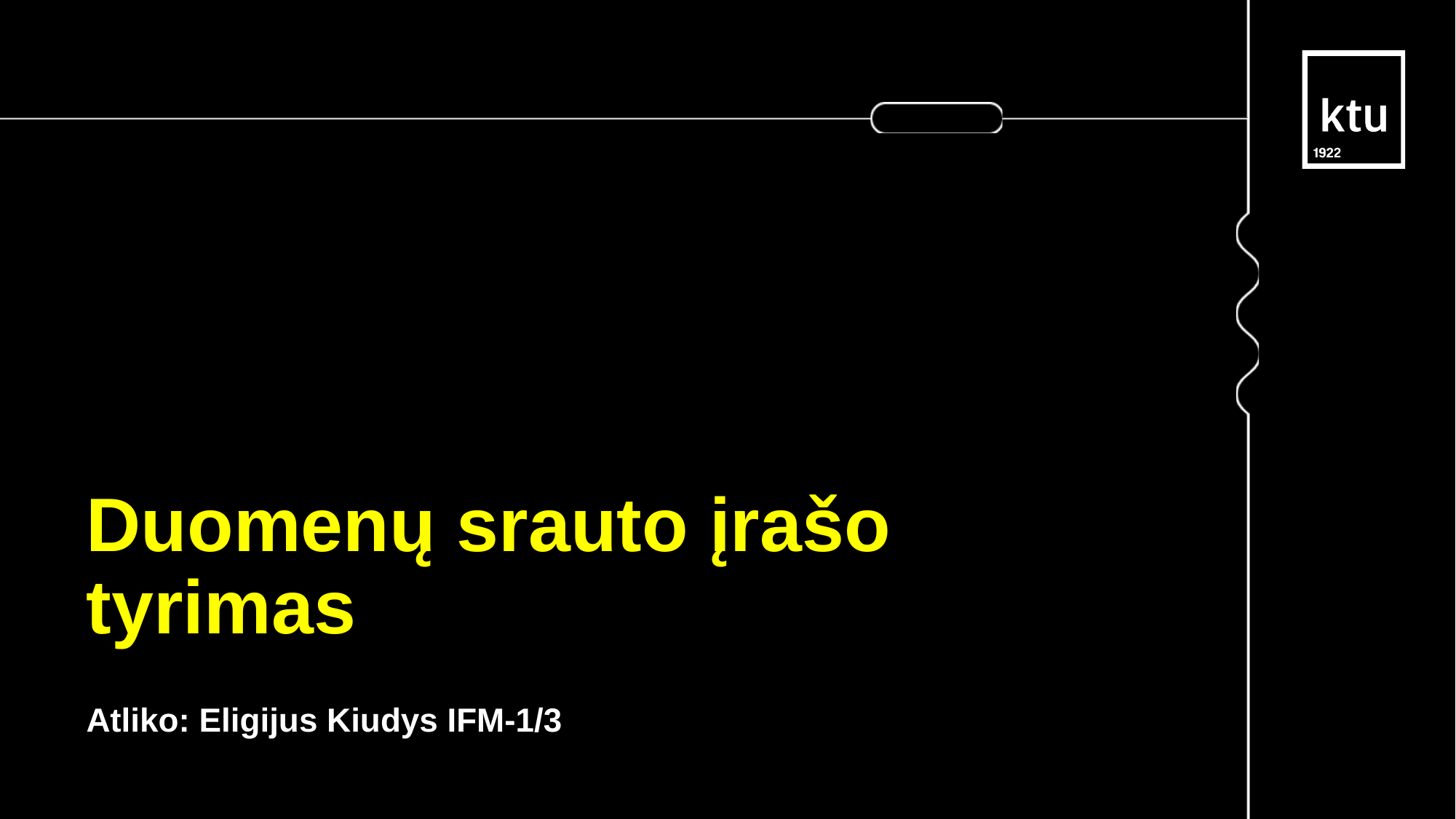

Duomenų srauto įrašo tyrimas

Atliko: Eligijus Kiudys IFM-1/3